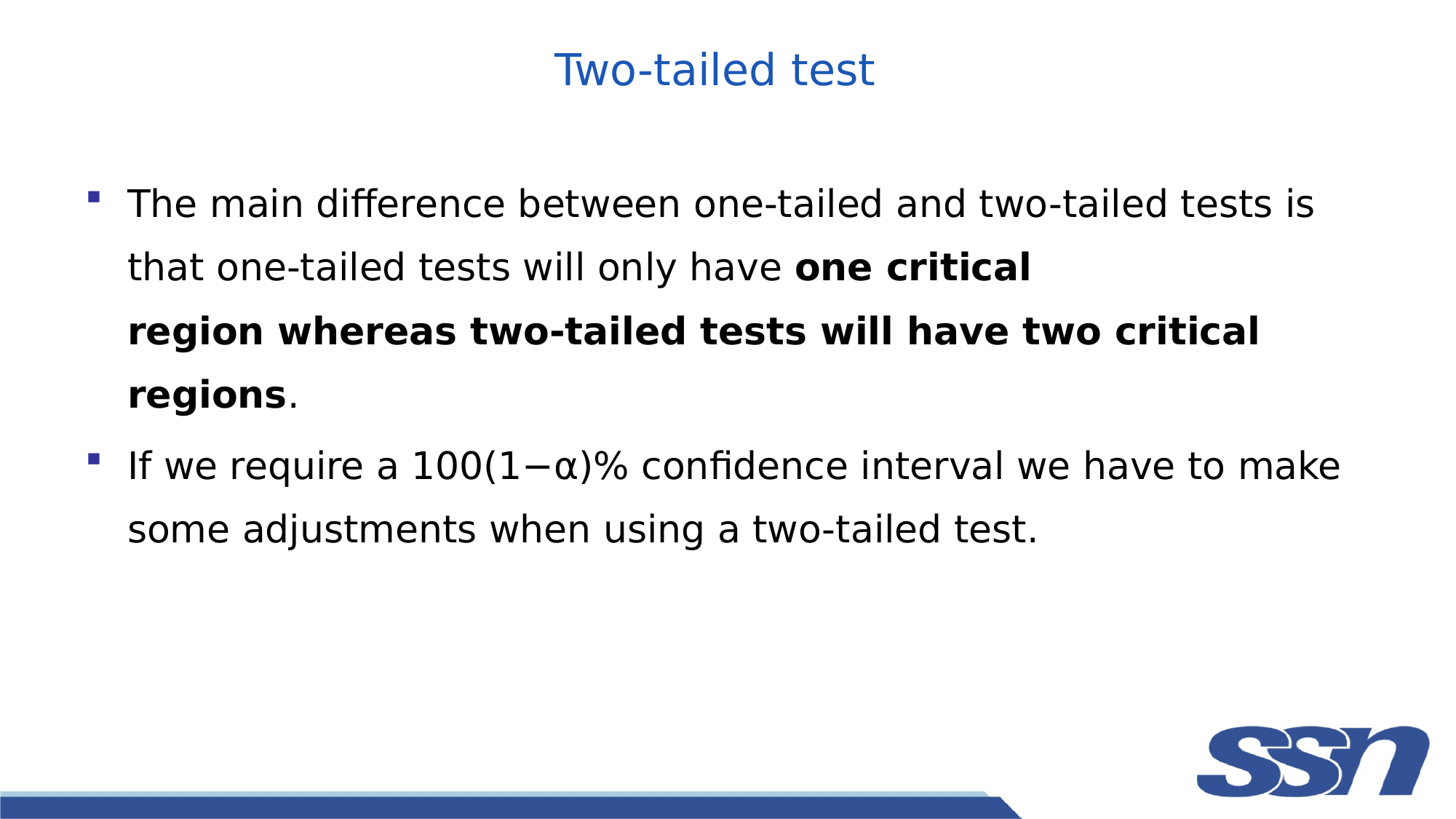

# Two-tailed test
The main difference between one-tailed and two-tailed tests is that one-tailed tests will only have one critical region whereas two-tailed tests will have two critical regions.
If we require a 100(1−α)% confidence interval we have to make some adjustments when using a two-tailed test.